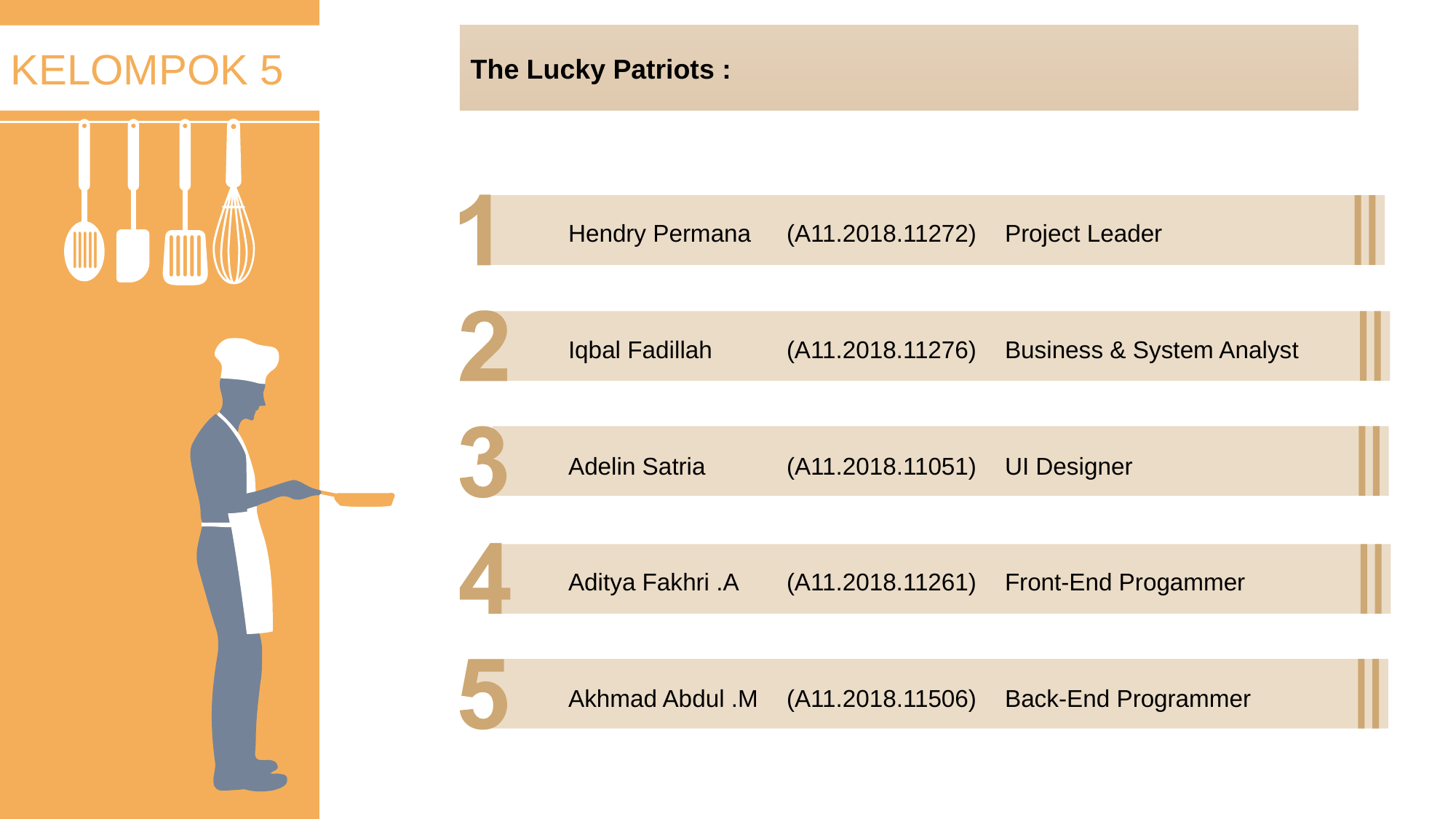

KELOMPOK 5
The Lucky Patriots :

Hendry Permana	(A11.2018.11272) 	Project Leader

Iqbal Fadillah	(A11.2018.11276)	Business & System Analyst

Adelin Satria 	(A11.2018.11051)	UI Designer

Aditya Fakhri .A	(A11.2018.11261)	Front-End Progammer

Akhmad Abdul .M	(A11.2018.11506)	Back-End Programmer